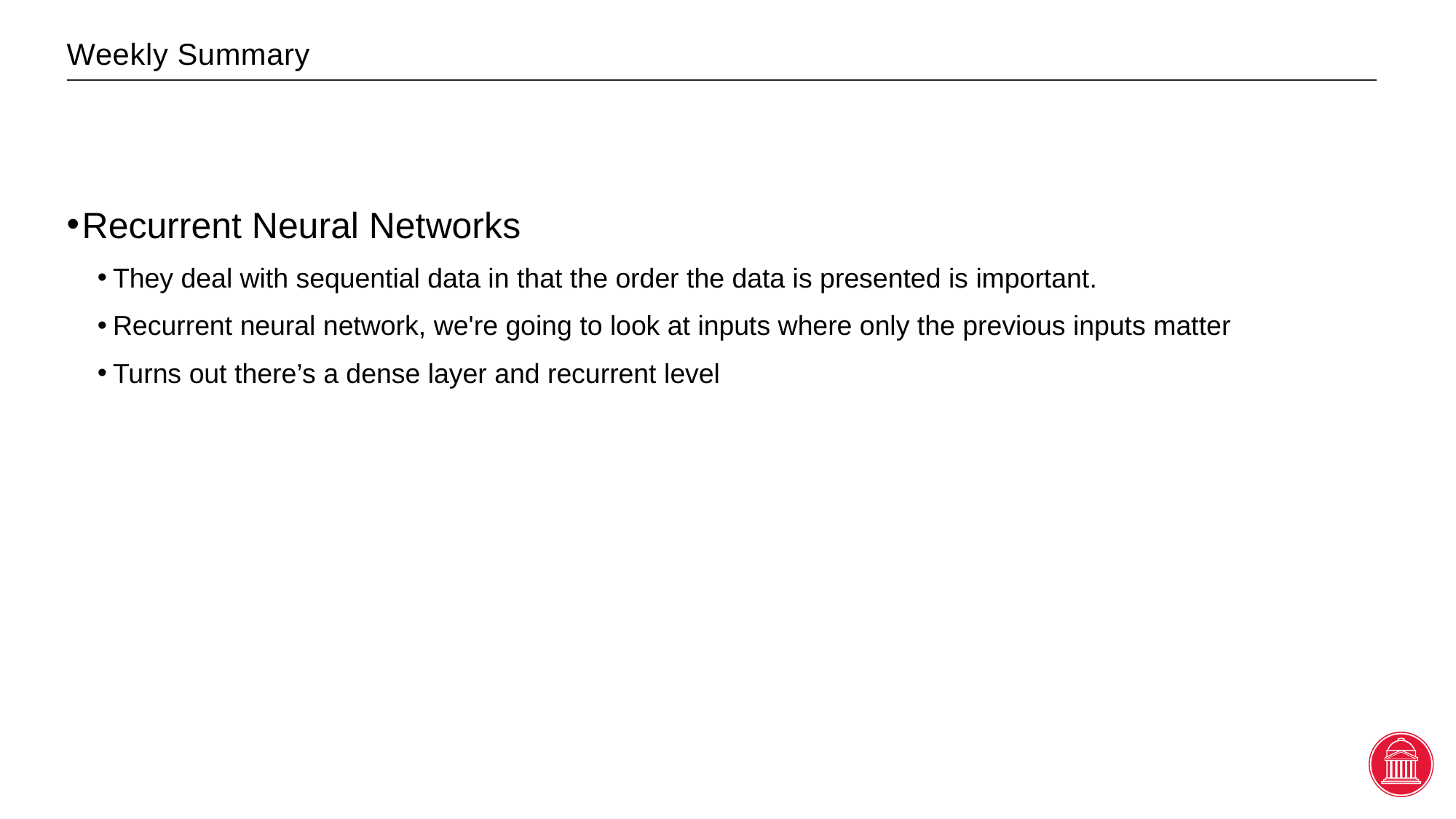

# Weekly Summary
Recurrent Neural Networks
They deal with sequential data in that the order the data is presented is important.
Recurrent neural network, we're going to look at inputs where only the previous inputs matter
Turns out there’s a dense layer and recurrent level